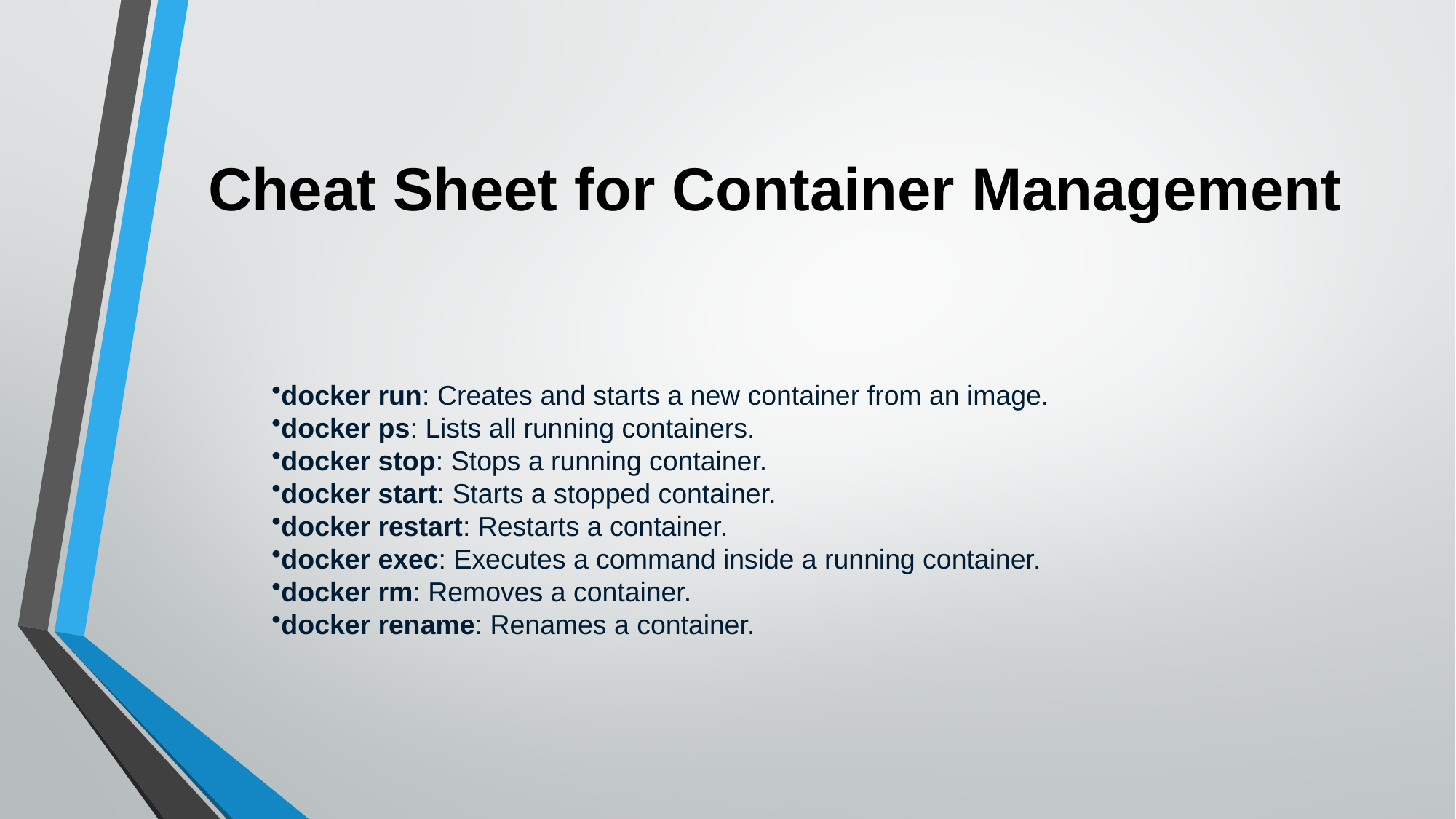

# Cheat Sheet for Container Management

docker run: Creates and starts a new container from an image.
docker ps: Lists all running containers.
docker stop: Stops a running container.
docker start: Starts a stopped container.
docker restart: Restarts a container.
docker exec: Executes a command inside a running container.
docker rm: Removes a container.
docker rename: Renames a container.